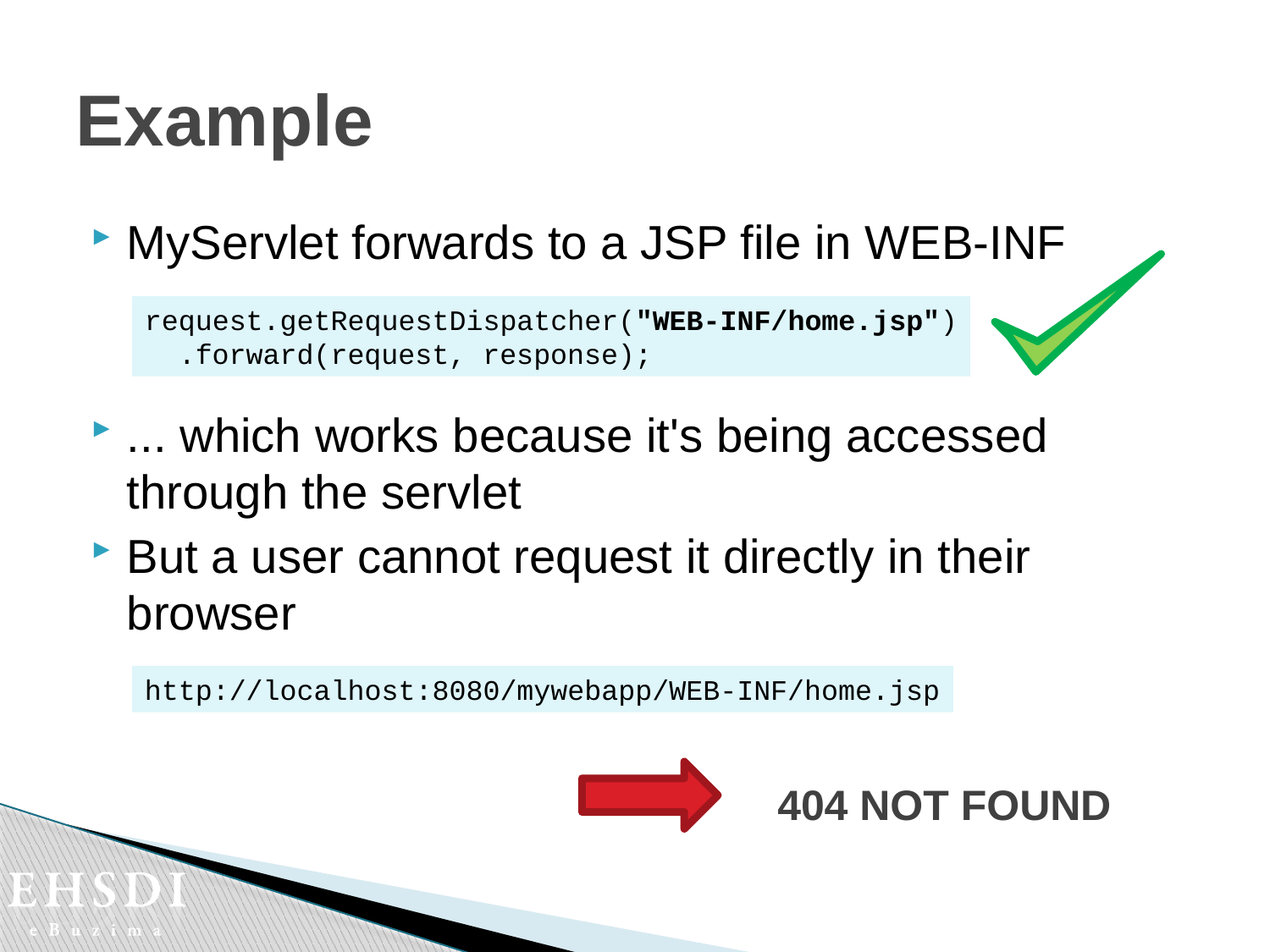

# Example
MyServlet forwards to a JSP file in WEB-INF

... which works because it's being accessed through the servlet
But a user cannot request it directly in their browser

request.getRequestDispatcher("WEB-INF/home.jsp")
  .forward(request, response);
http://localhost:8080/mywebapp/WEB-INF/home.jsp

404 NOT FOUND